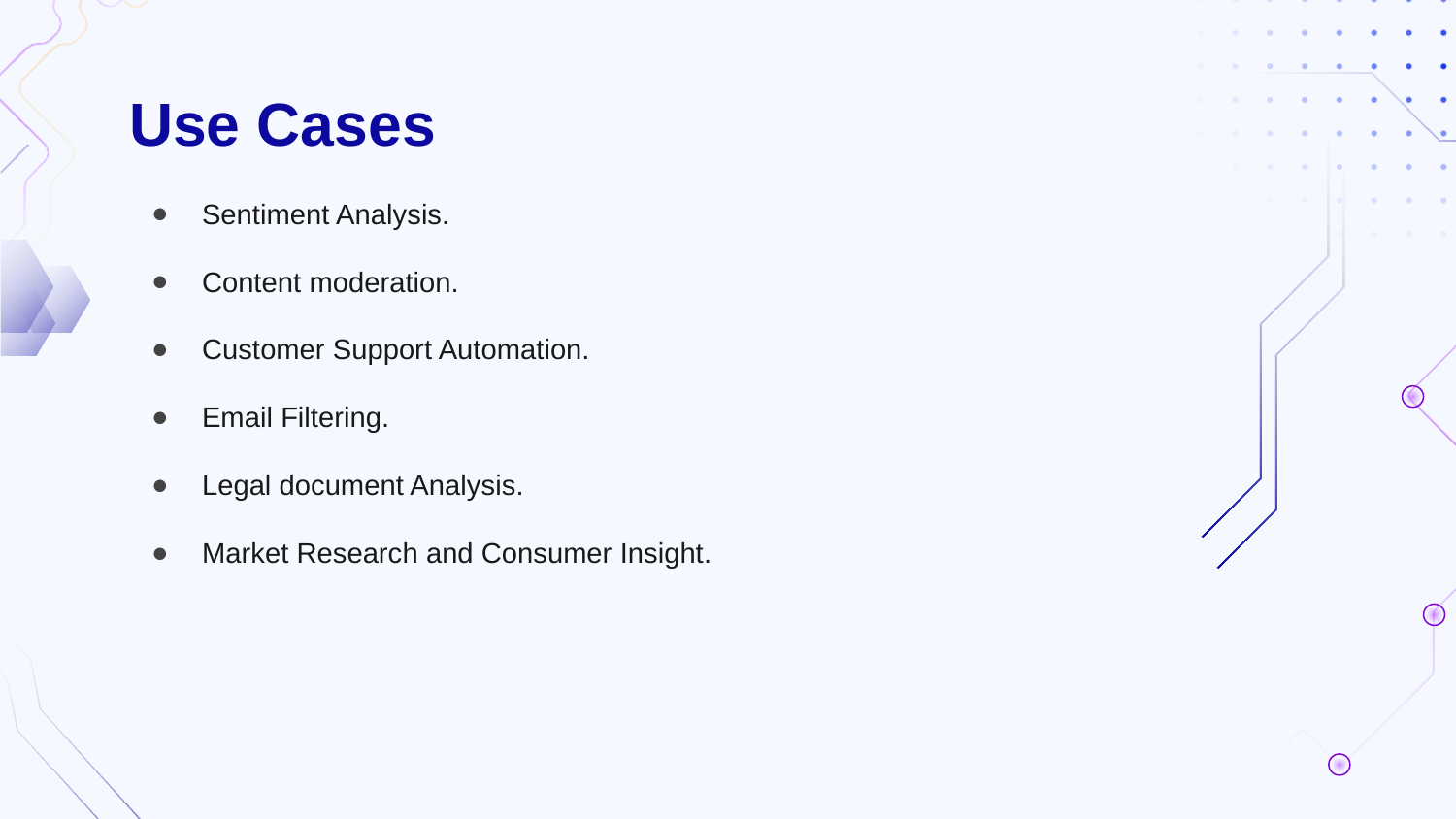

# Use Cases
Sentiment Analysis.

Content moderation.

Customer Support Automation.

Email Filtering.

Legal document Analysis.

Market Research and Consumer Insight.